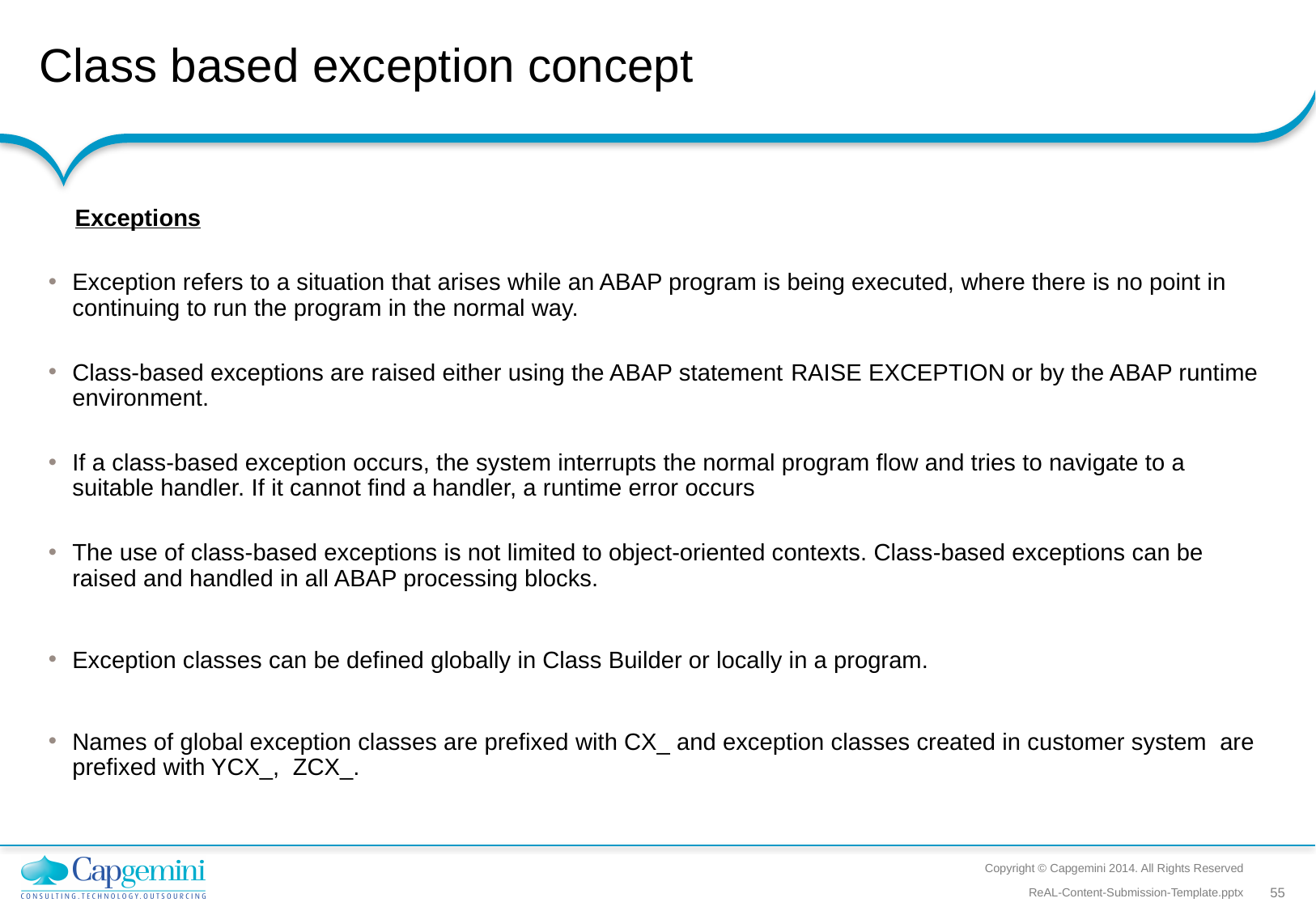

# Class based exception concept
    Exceptions

Exception refers to a situation that arises while an ABAP program is being executed, where there is no point in continuing to run the program in the normal way.

Class-based exceptions are raised either using the ABAP statement RAISE EXCEPTION or by the ABAP runtime environment.

If a class-based exception occurs, the system interrupts the normal program flow and tries to navigate to a suitable handler. If it cannot find a handler, a runtime error occurs

The use of class-based exceptions is not limited to object-oriented contexts. Class-based exceptions can be raised and handled in all ABAP processing blocks.

Exception classes can be defined globally in Class Builder or locally in a program.

Names of global exception classes are prefixed with CX_ and exception classes created in customer system  are prefixed with YCX_,  ZCX_.

Copyright © Capgemini 2014. All Rights Reserved
ReAL-Content-Submission-Template.pptx
55